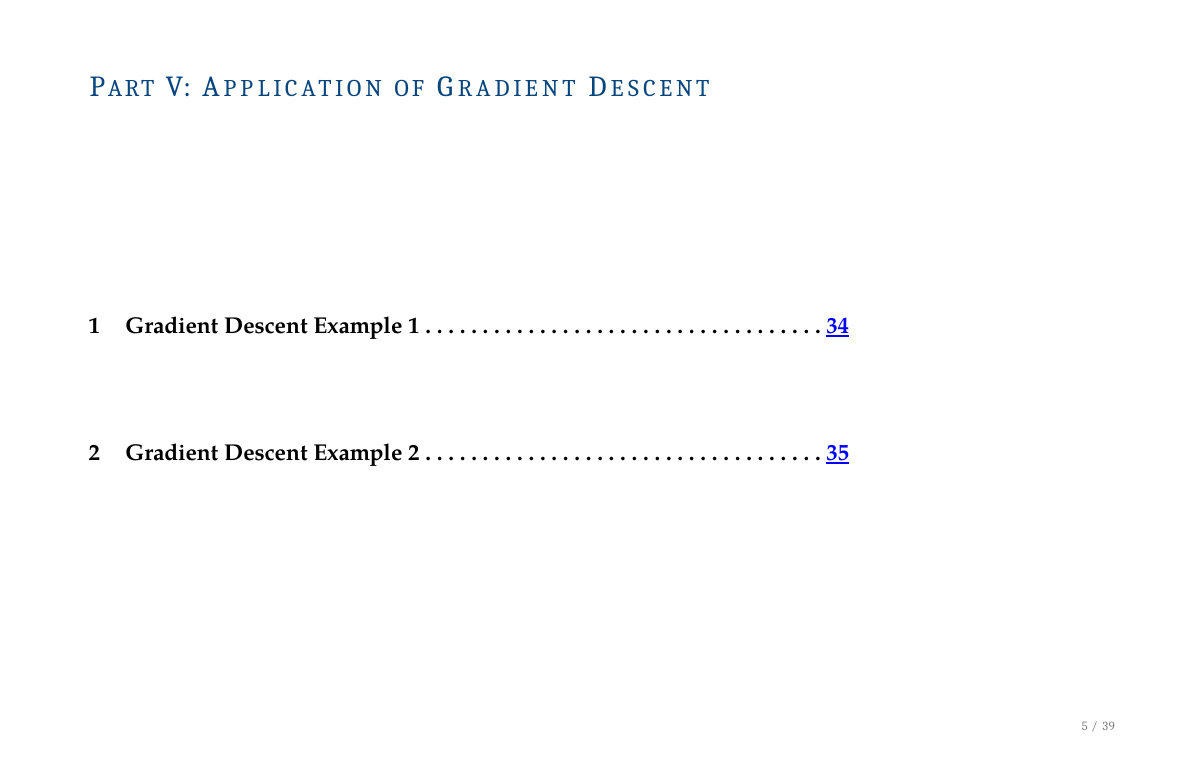

# PART V: APPLICATION OF GRADIENT DESCENT
1	Gradient Descent Example 1 . . . . . . . . . . . . . . . . . . . . . . . . . . . . . . . . . . . 34
2	Gradient Descent Example 2 . . . . . . . . . . . . . . . . . . . . . . . . . . . . . . . . . . . 35
5 / 39